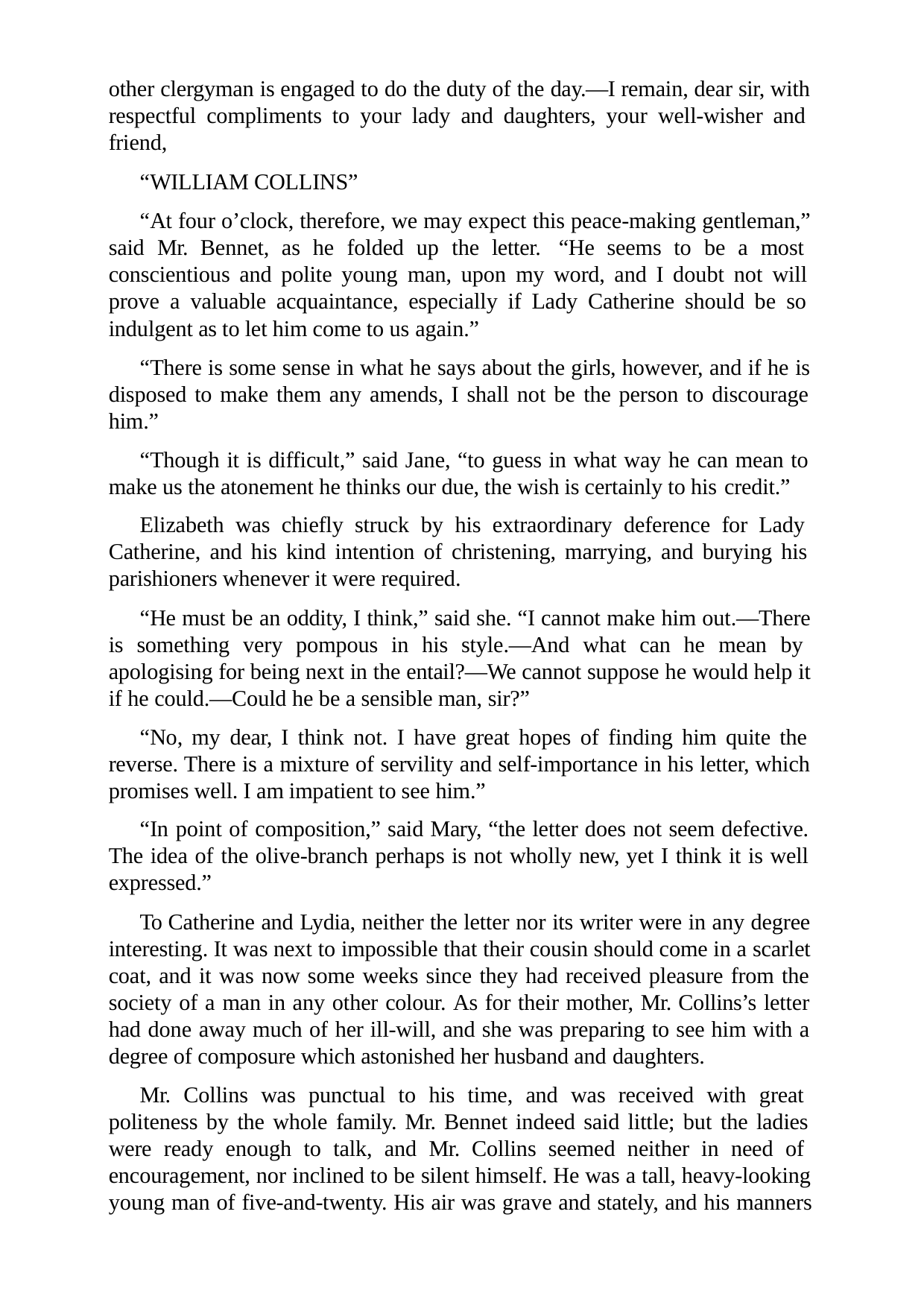

other clergyman is engaged to do the duty of the day.—I remain, dear sir, with  respectful compliments to your lady and daughters, your well-wisher and  friend,
“WILLIAM COLLINS”
“At four o’clock, therefore, we may expect this peace-making gentleman,”  said Mr. Bennet, as he folded up the letter. “He seems to be a most  conscientious and polite young man, upon my word, and I doubt not will  prove a valuable acquaintance, especially if Lady Catherine should be so  indulgent as to let him come to us again.”
“There is some sense in what he says about the girls, however, and if he is  disposed to make them any amends, I shall not be the person to discourage  him.”
“Though it is difficult,” said Jane, “to guess in what way he can mean to  make us the atonement he thinks our due, the wish is certainly to his credit.”
Elizabeth was chiefly struck by his extraordinary deference for Lady  Catherine, and his kind intention of christening, marrying, and burying his  parishioners whenever it were required.
“He must be an oddity, I think,” said she. “I cannot make him out.—There  is something very pompous in his style.—And what can he mean by  apologising for being next in the entail?—We cannot suppose he would help it  if he could.—Could he be a sensible man, sir?”
“No, my dear, I think not. I have great hopes of finding him quite the  reverse. There is a mixture of servility and self-importance in his letter, which  promises well. I am impatient to see him.”
“In point of composition,” said Mary, “the letter does not seem defective.  The idea of the olive-branch perhaps is not wholly new, yet I think it is well  expressed.”
To Catherine and Lydia, neither the letter nor its writer were in any degree  interesting. It was next to impossible that their cousin should come in a scarlet  coat, and it was now some weeks since they had received pleasure from the  society of a man in any other colour. As for their mother, Mr. Collins’s letter  had done away much of her ill-will, and she was preparing to see him with a  degree of composure which astonished her husband and daughters.
Mr. Collins was punctual to his time, and was received with great  politeness by the whole family. Mr. Bennet indeed said little; but the ladies  were ready enough to talk, and Mr. Collins seemed neither in need of  encouragement, nor inclined to be silent himself. He was a tall, heavy-looking  young man of five-and-twenty. His air was grave and stately, and his manners